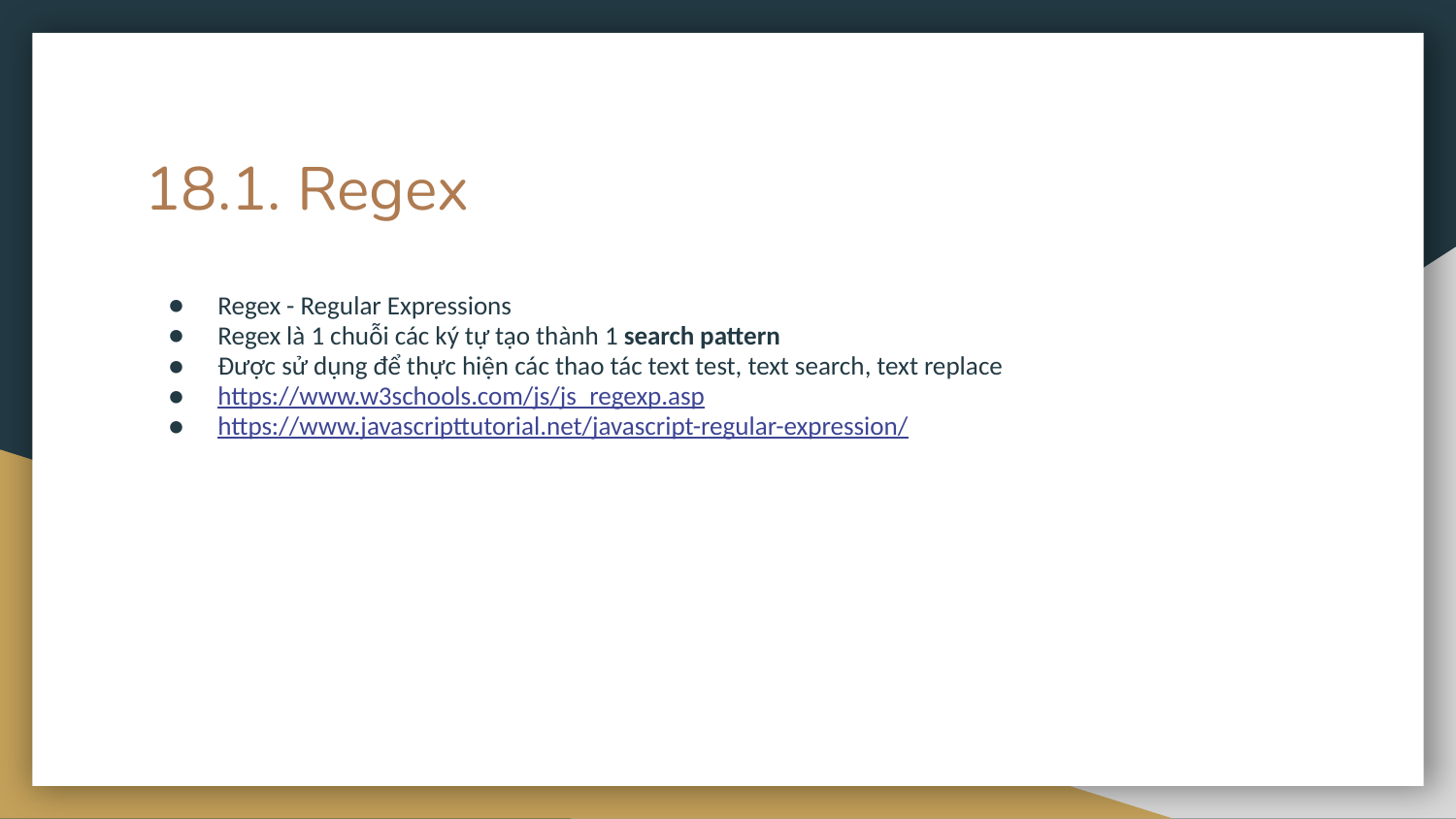

# 18.1. Regex
Regex - Regular Expressions
Regex là 1 chuỗi các ký tự tạo thành 1 search pattern
Được sử dụng để thực hiện các thao tác text test, text search, text replace
https://www.w3schools.com/js/js_regexp.asp
https://www.javascripttutorial.net/javascript-regular-expression/